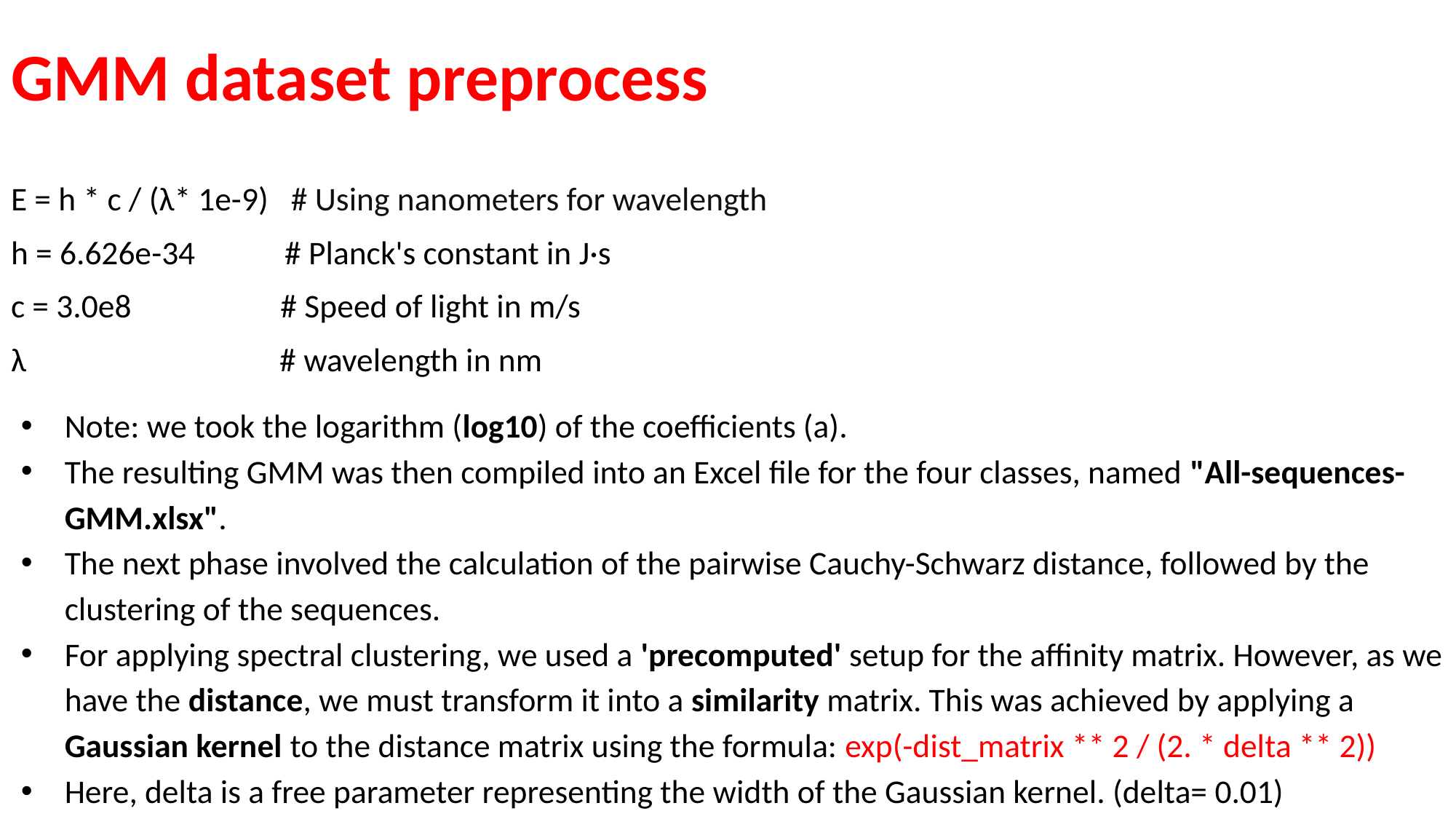

# GMM dataset preprocess
E = h * c / (λ* 1e-9)   # Using nanometers for wavelength
h = 6.626e-34            # Planck's constant in J·s
c = 3.0e8                    # Speed of light in m/s
λ                                  # wavelength in nm
Note: we took the logarithm (log10) of the coefficients (a).
The resulting GMM was then compiled into an Excel file for the four classes, named "All-sequences-GMM.xlsx".
The next phase involved the calculation of the pairwise Cauchy-Schwarz distance, followed by the clustering of the sequences.
For applying spectral clustering, we used a 'precomputed' setup for the affinity matrix. However, as we have the distance, we must transform it into a similarity matrix. This was achieved by applying a Gaussian kernel to the distance matrix using the formula: exp(-dist_matrix ** 2 / (2. * delta ** 2))
Here, delta is a free parameter representing the width of the Gaussian kernel. (delta= 0.01)